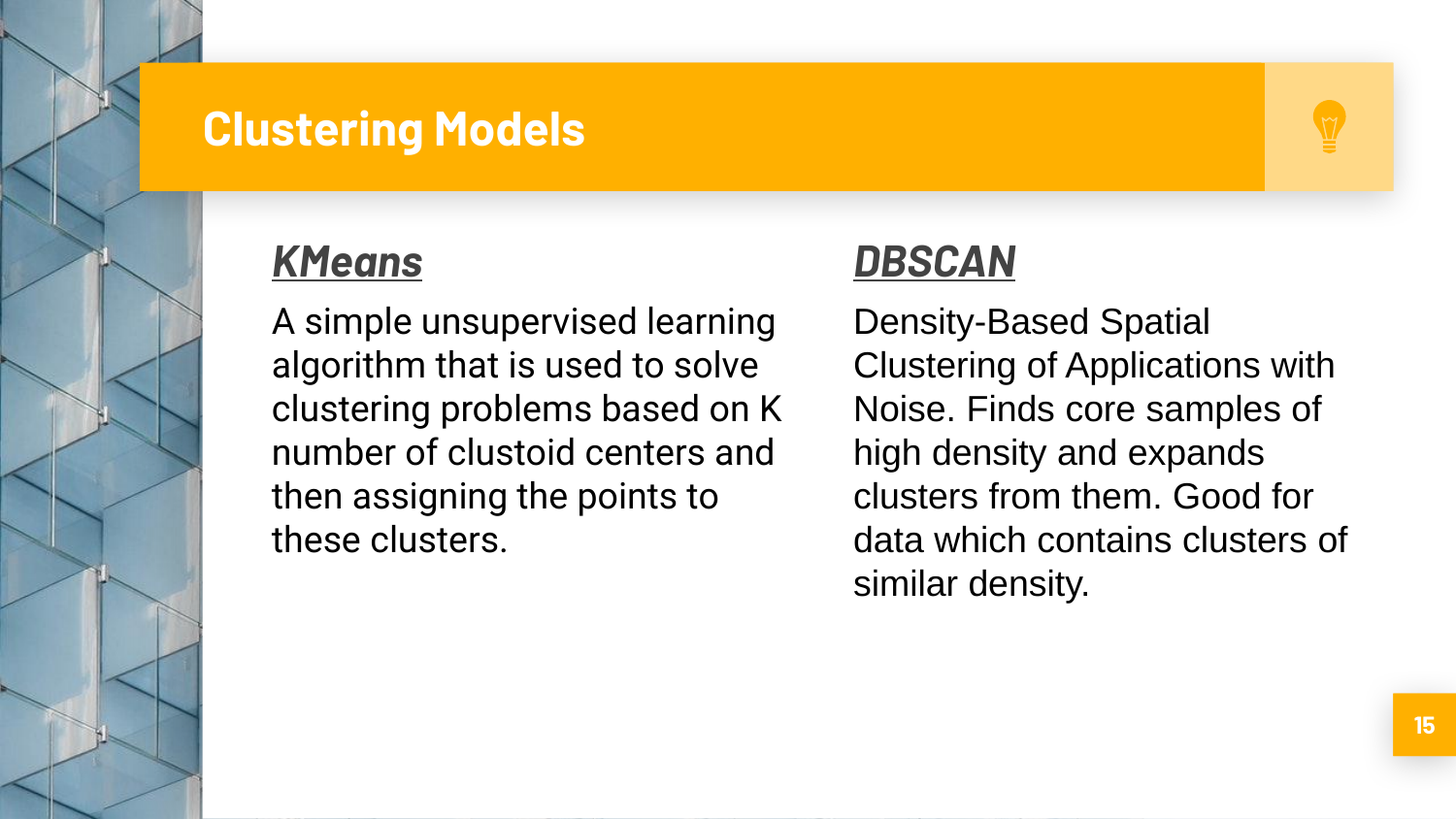

# Clustering Models

KMeans
A simple unsupervised learning algorithm that is used to solve clustering problems based on K number of clustoid centers and then assigning the points to these clusters.
DBSCAN
Density-Based Spatial Clustering of Applications with Noise. Finds core samples of high density and expands clusters from them. Good for data which contains clusters of similar density.
15